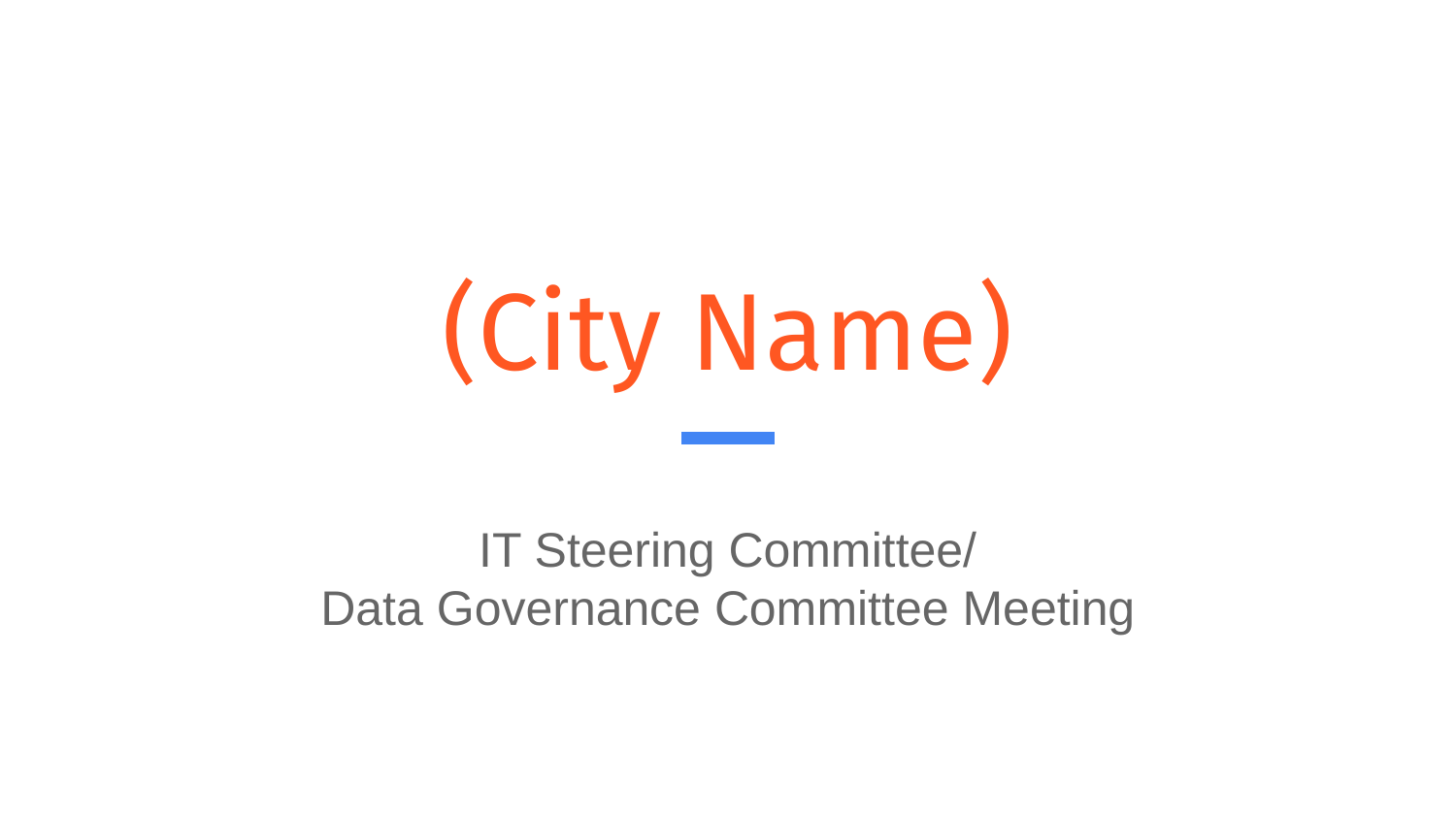

# (City Name)
IT Steering Committee/
Data Governance Committee Meeting